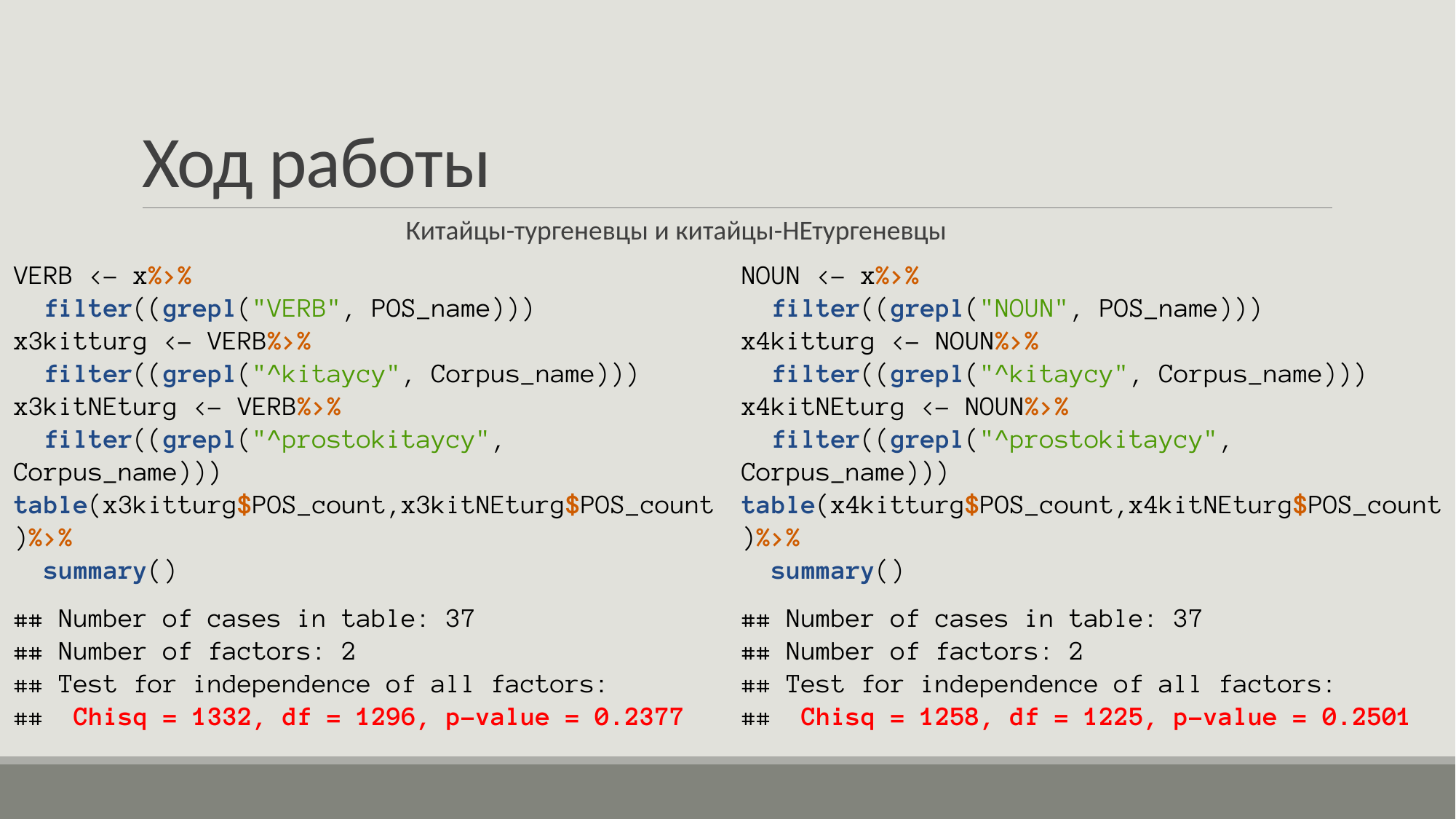

# Ход работы
Китайцы-тургеневцы и китайцы-НЕтургеневцы
VERB <- x%>%
  filter((grepl("VERB", POS_name)))
x3kitturg <- VERB%>%
  filter((grepl("^kitaycy", Corpus_name)))
x3kitNEturg <- VERB%>%
  filter((grepl("^prostokitaycy", Corpus_name)))
table(x3kitturg$POS_count,x3kitNEturg$POS_count)%>%
  summary()
## Number of cases in table: 37 ## Number of factors: 2 ## Test for independence of all factors: ##  Chisq = 1332, df = 1296, p-value = 0.2377
NOUN <- x%>%
  filter((grepl("NOUN", POS_name)))
x4kitturg <- NOUN%>%
  filter((grepl("^kitaycy", Corpus_name)))
x4kitNEturg <- NOUN%>%
  filter((grepl("^prostokitaycy", Corpus_name)))
table(x4kitturg$POS_count,x4kitNEturg$POS_count)%>%
  summary()
## Number of cases in table: 37 ## Number of factors: 2 ## Test for independence of all factors: ##  Chisq = 1258, df = 1225, p-value = 0.2501